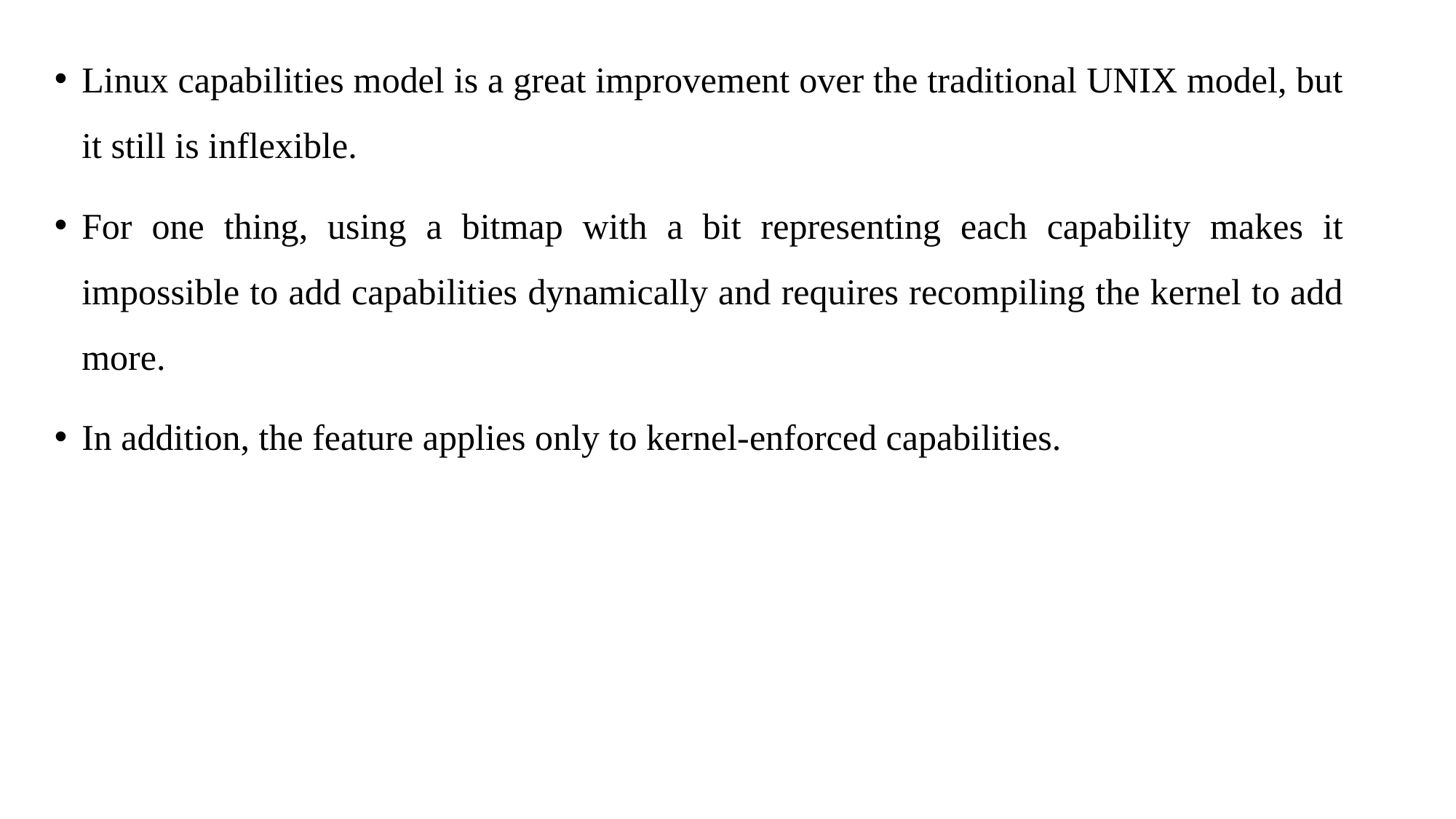

Linux capabilities model is a great improvement over the traditional UNIX model, but it still is inflexible.
For one thing, using a bitmap with a bit representing each capability makes it impossible to add capabilities dynamically and requires recompiling the kernel to add more.
In addition, the feature applies only to kernel-enforced capabilities.